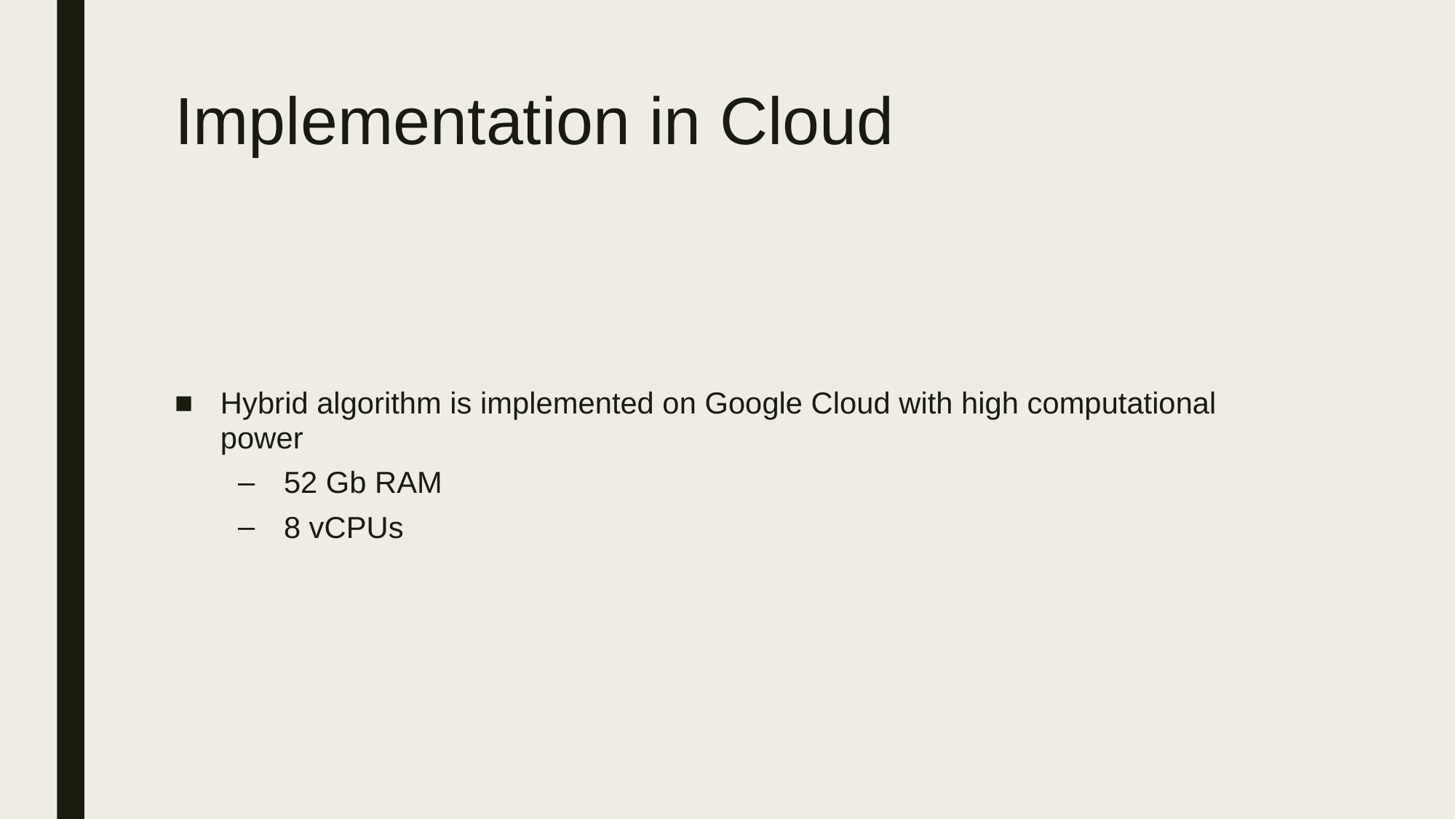

# Implementation in Cloud
Hybrid algorithm is implemented on Google Cloud with high computational power
52 Gb RAM
8 vCPUs